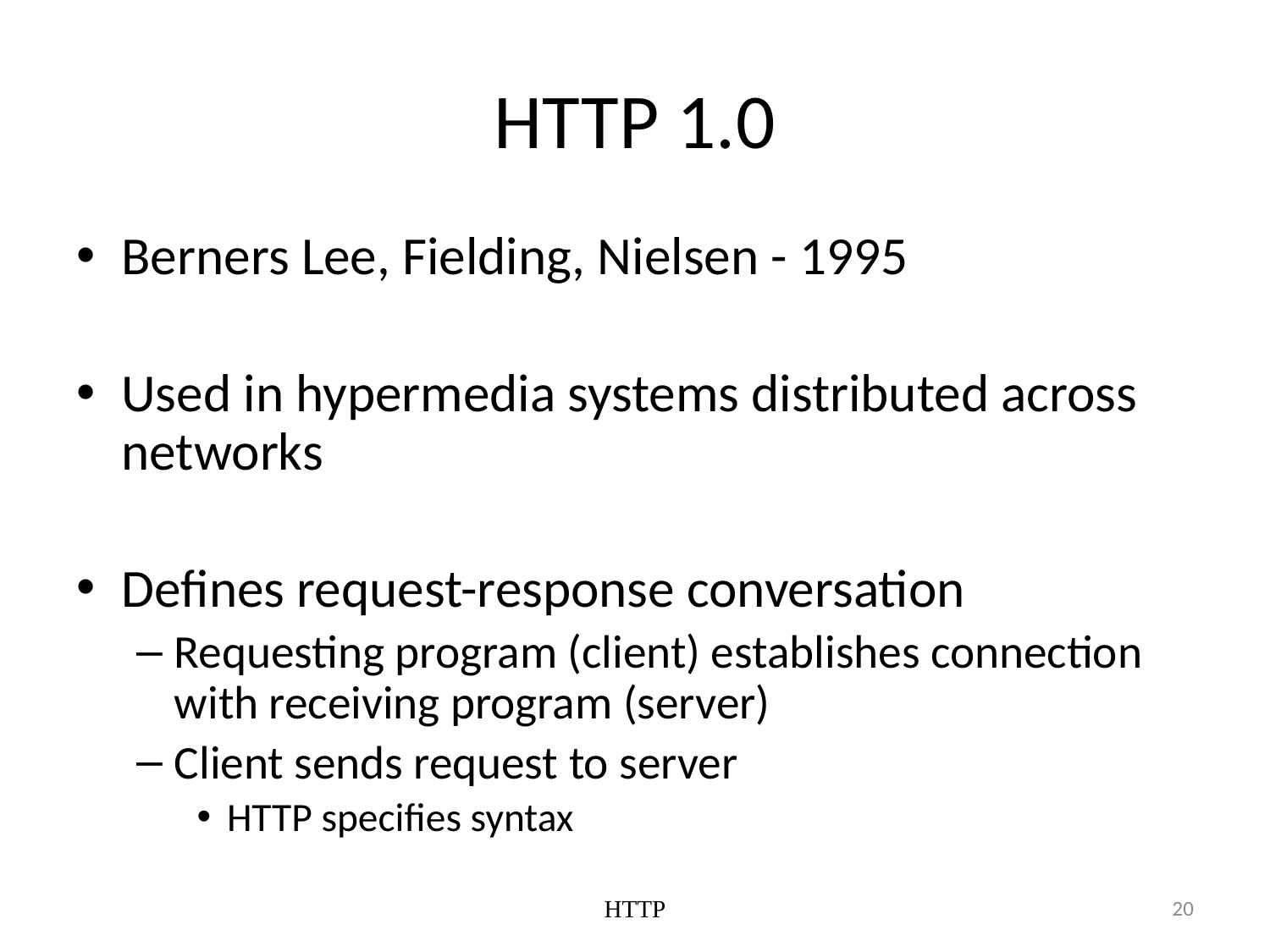

# HTTP 1.0
Berners Lee, Fielding, Nielsen - 1995

Used in hypermedia systems distributed across networks

Defines request-response conversation
Requesting program (client) establishes connection with receiving program (server)
Client sends request to server
HTTP specifies syntax
HTTP
20